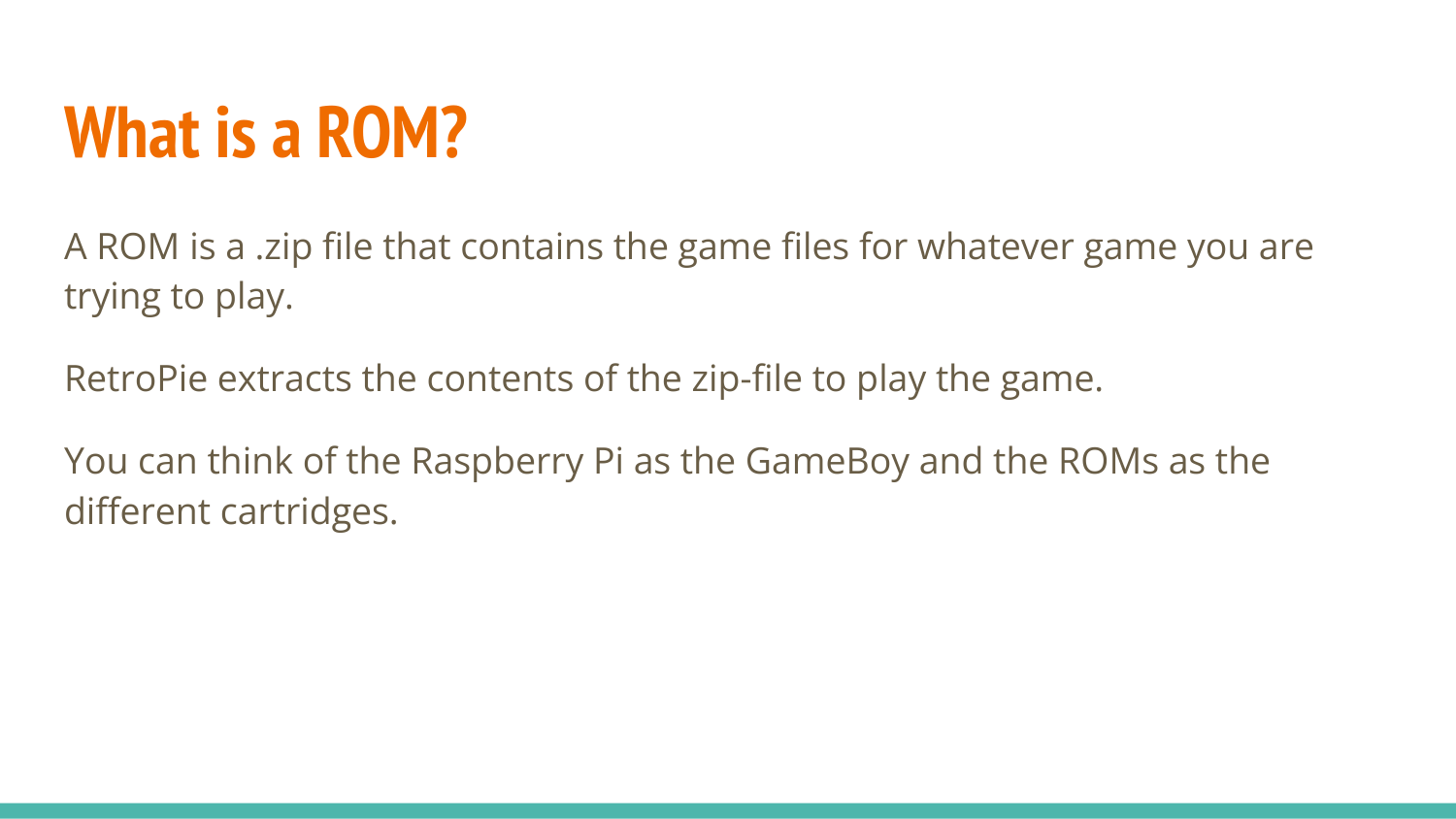

# What is a ROM?
A ROM is a .zip file that contains the game files for whatever game you are trying to play.
RetroPie extracts the contents of the zip-file to play the game.
You can think of the Raspberry Pi as the GameBoy and the ROMs as the different cartridges.